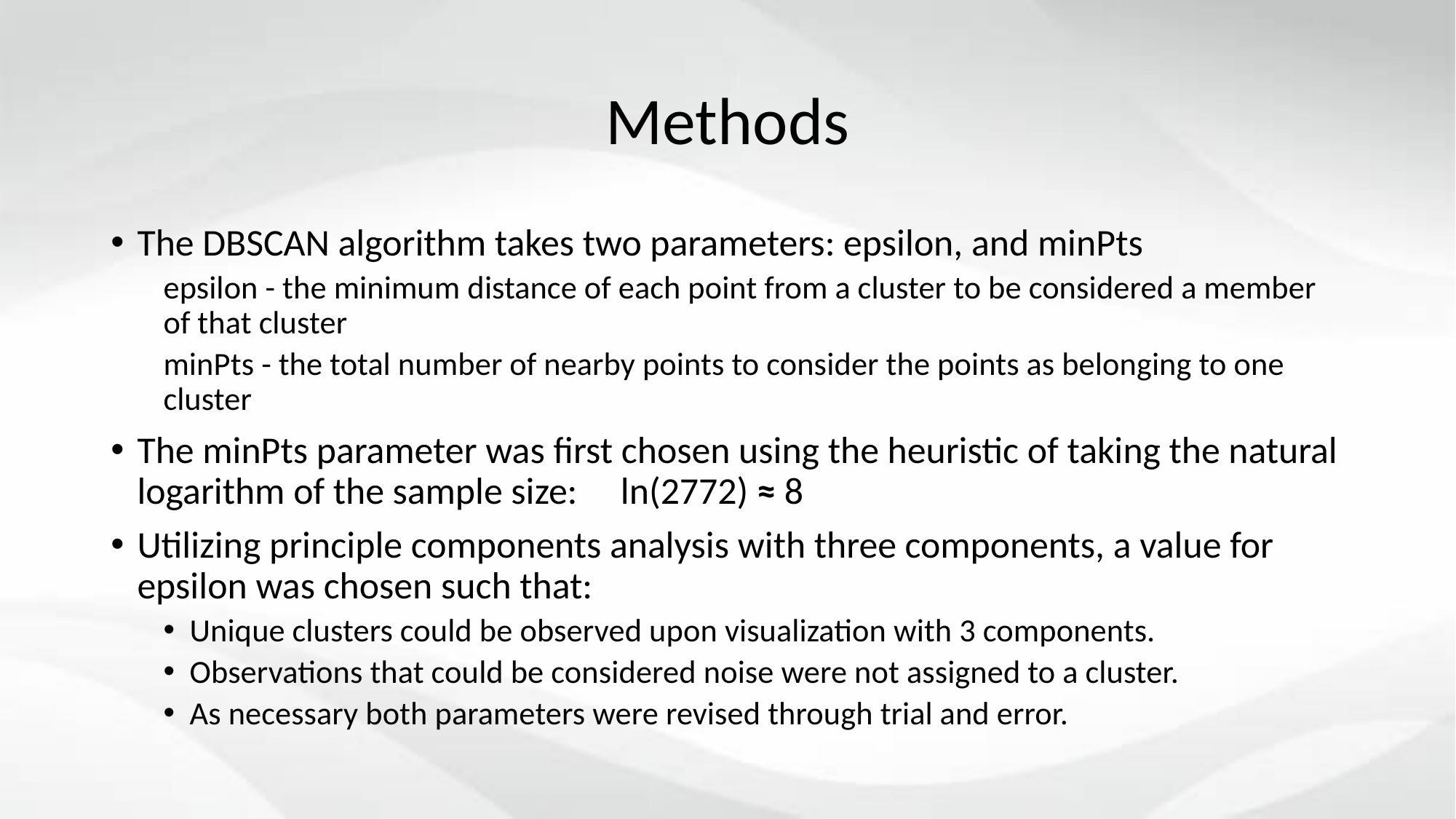

# Methods
The DBSCAN algorithm takes two parameters: epsilon, and minPts
epsilon - the minimum distance of each point from a cluster to be considered a member of that cluster
minPts - the total number of nearby points to consider the points as belonging to one cluster
The minPts parameter was first chosen using the heuristic of taking the natural logarithm of the sample size:     ln(2772) ≈ 8
Utilizing principle components analysis with three components, a value for epsilon was chosen such that:
Unique clusters could be observed upon visualization with 3 components.
Observations that could be considered noise were not assigned to a cluster.
As necessary both parameters were revised through trial and error.